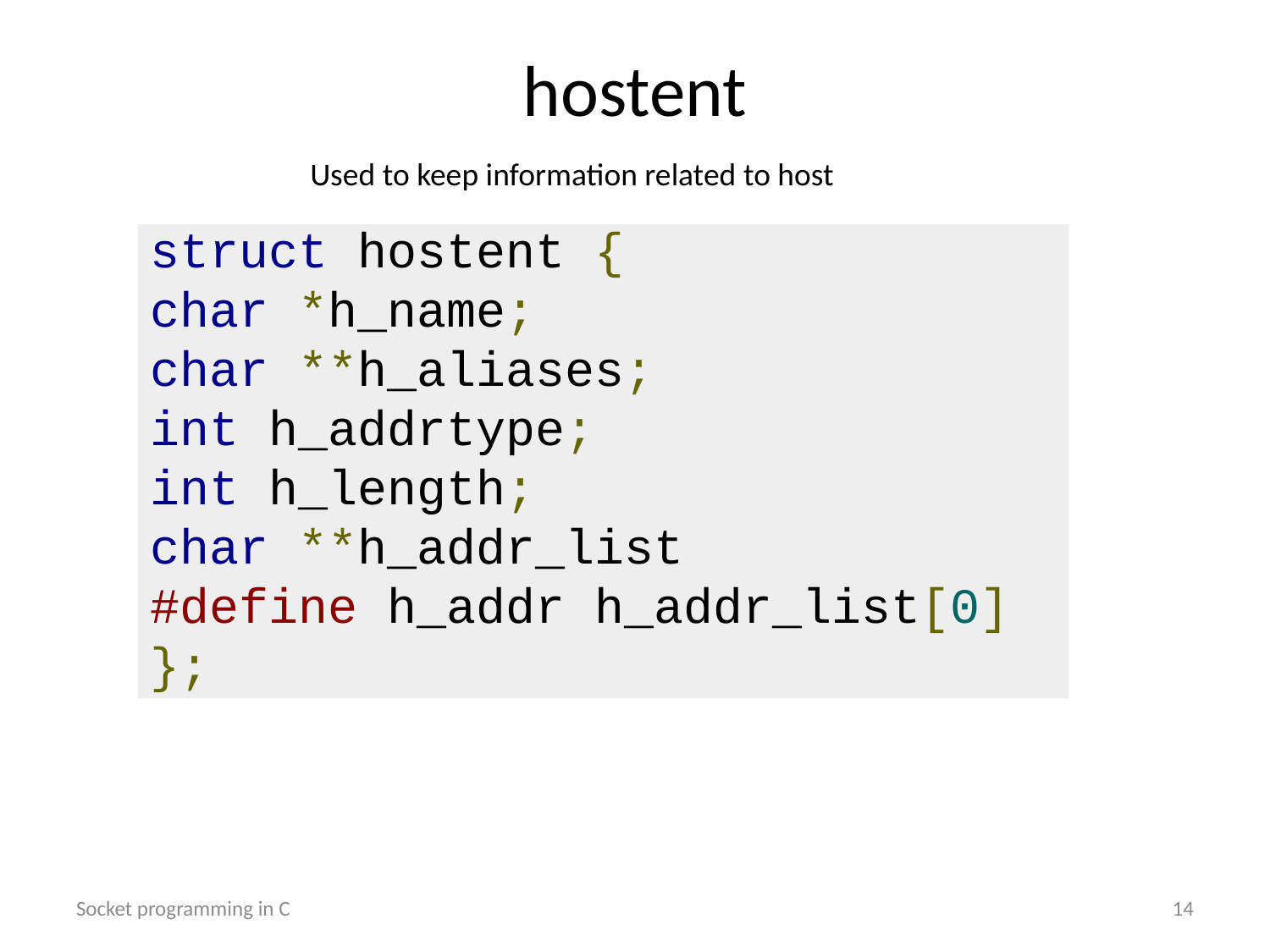

# hostent
Used to keep information related to host
struct hostent {
char *h_name;
char **h_aliases;
int h_addrtype;
int h_length;
char **h_addr_list
#define h_addr h_addr_list[0]
};
Socket programming in C
14